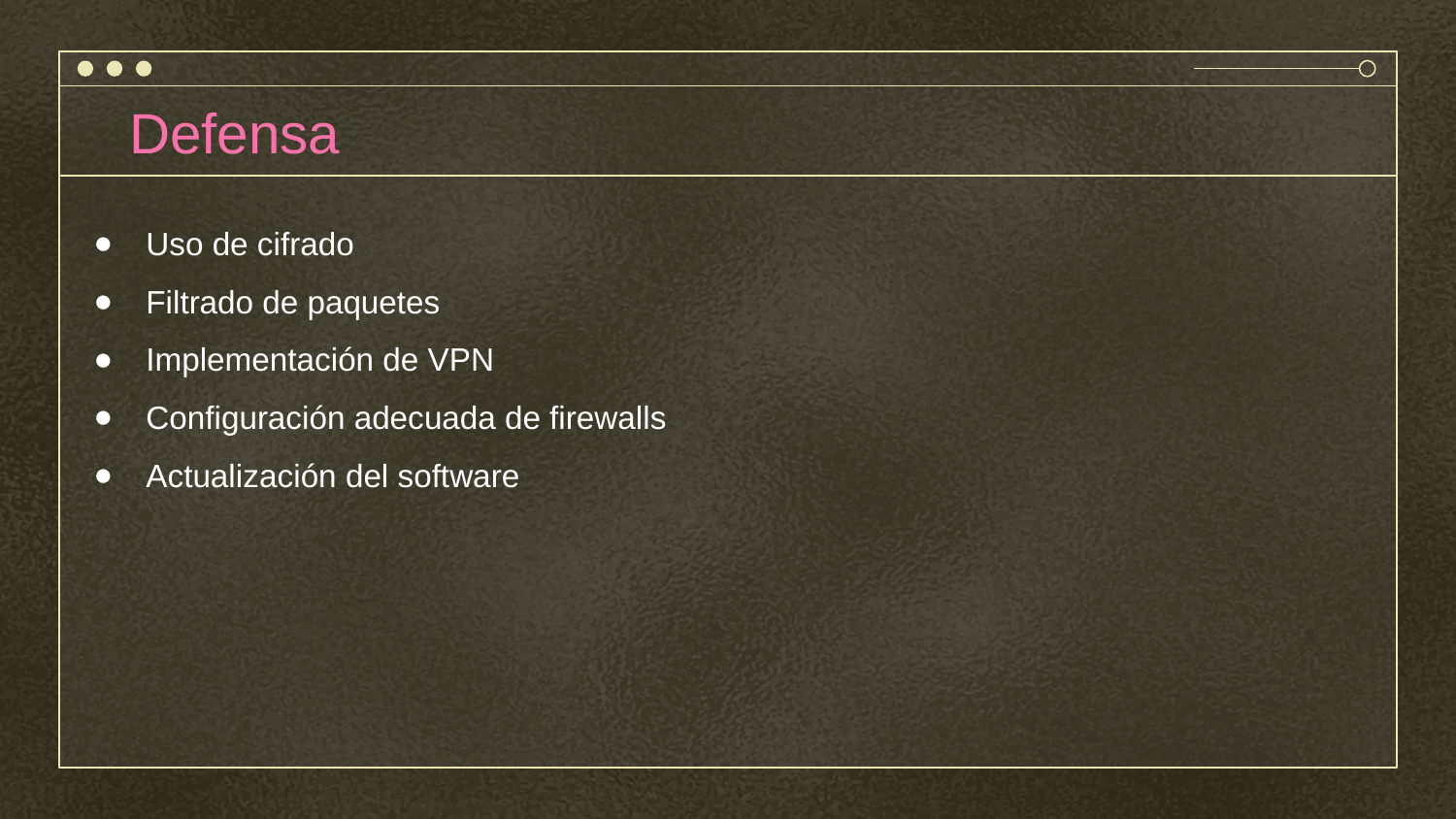

# Defensa
Uso de cifrado
Filtrado de paquetes
Implementación de VPN
Configuración adecuada de firewalls
Actualización del software